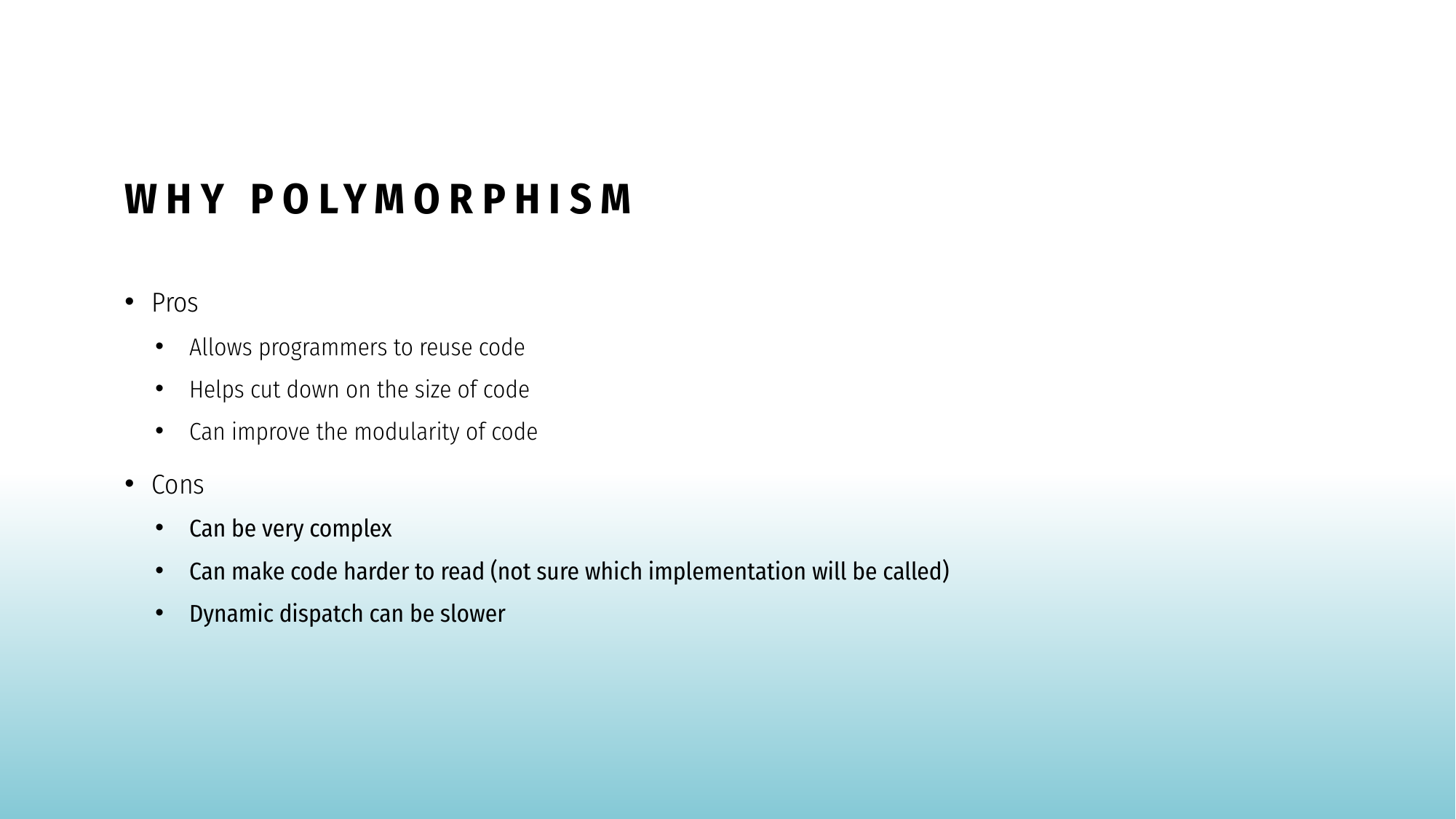

# Why Polymorphism
Pros
Allows programmers to reuse code
Helps cut down on the size of code
Can improve the modularity of code
Cons
Can be very complex
Can make code harder to read (not sure which implementation will be called)
Dynamic dispatch can be slower